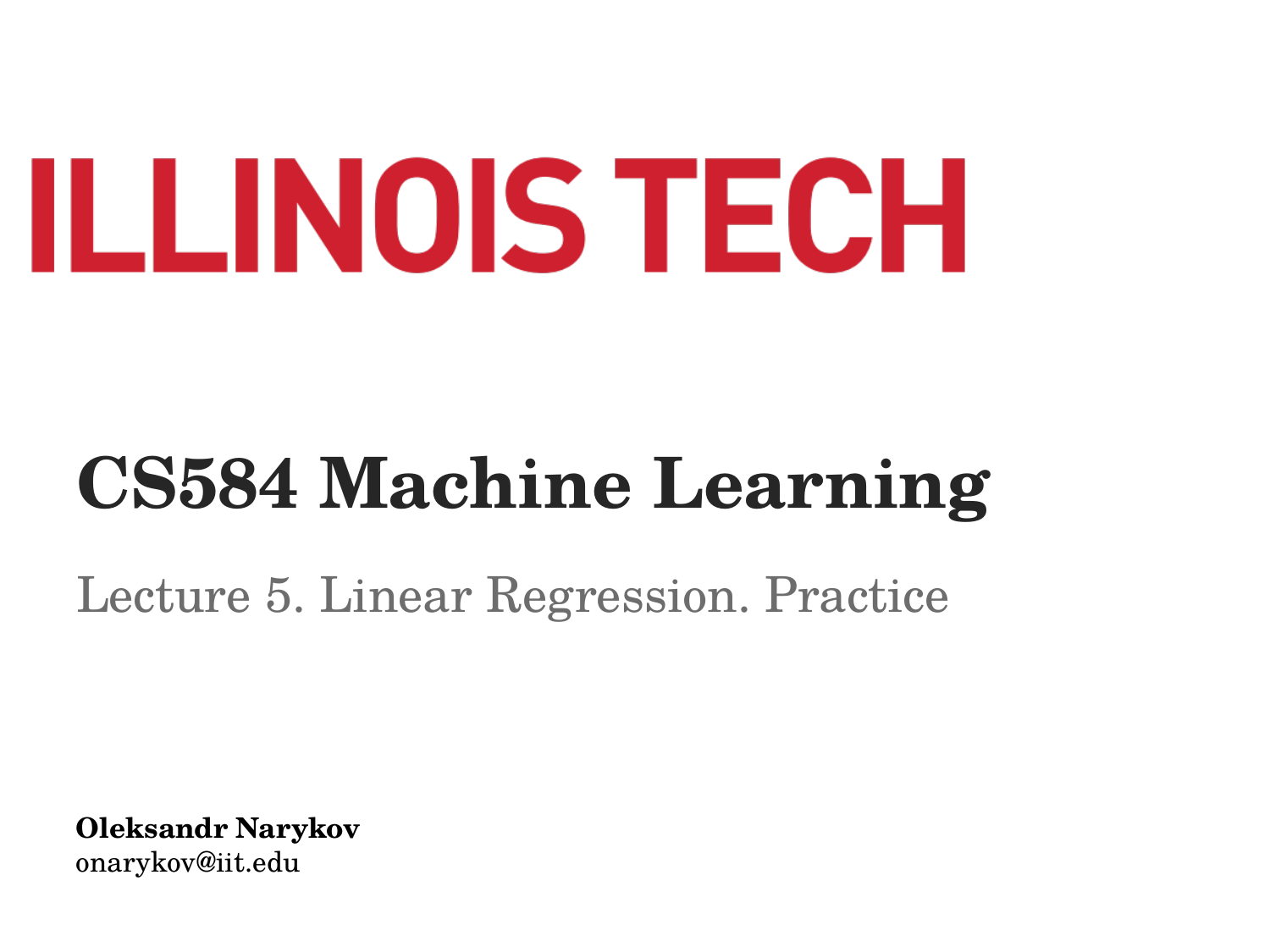

# CS584 Machine Learning
Lecture 5. Linear Regression. Practice
Oleksandr Narykov
onarykov@iit.edu